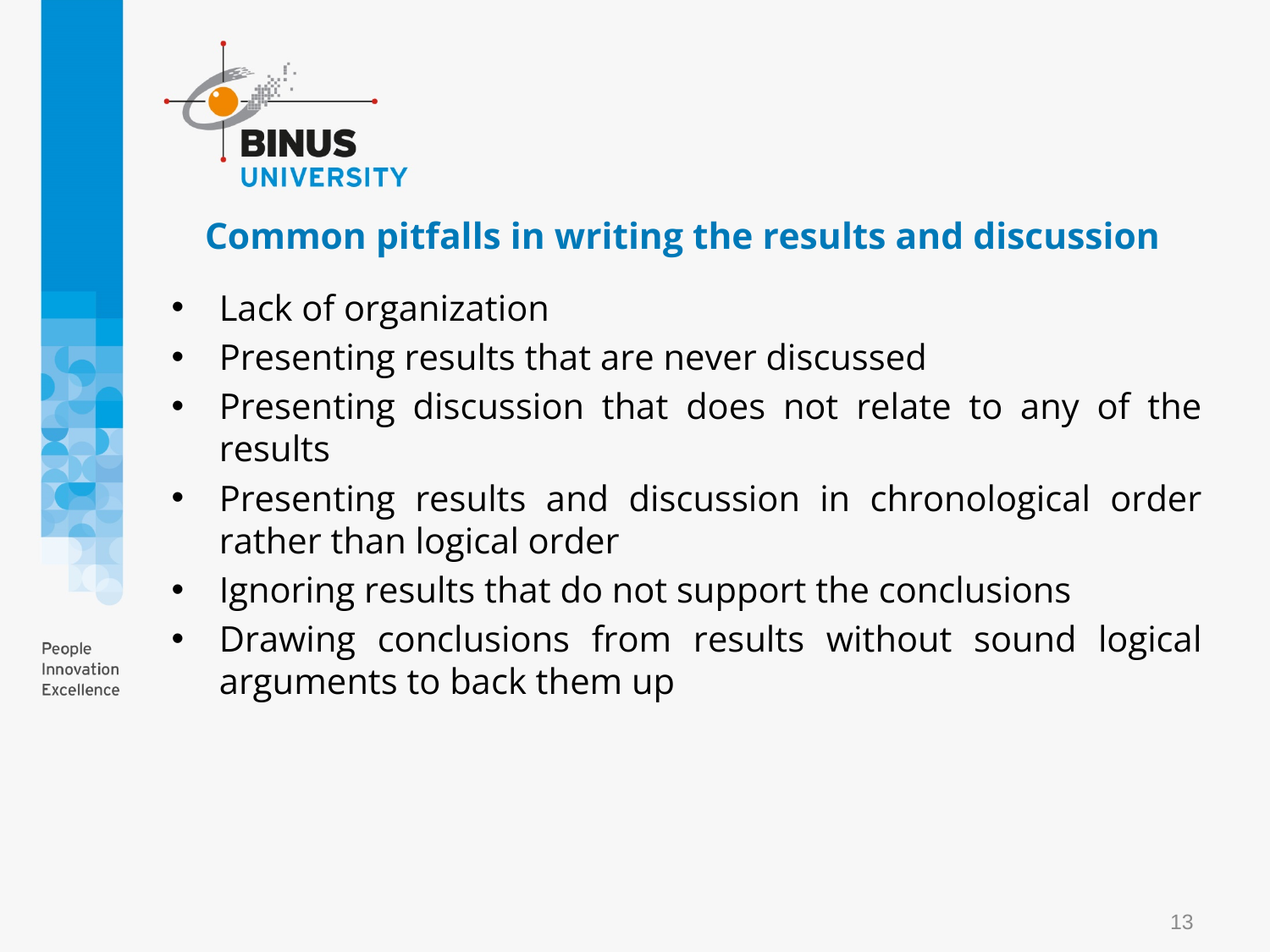

# Common pitfalls in writing the results and discussion
Lack of organization
Presenting results that are never discussed
Presenting discussion that does not relate to any of the results
Presenting results and discussion in chronological order rather than logical order
Ignoring results that do not support the conclusions
Drawing conclusions from results without sound logical arguments to back them up

13